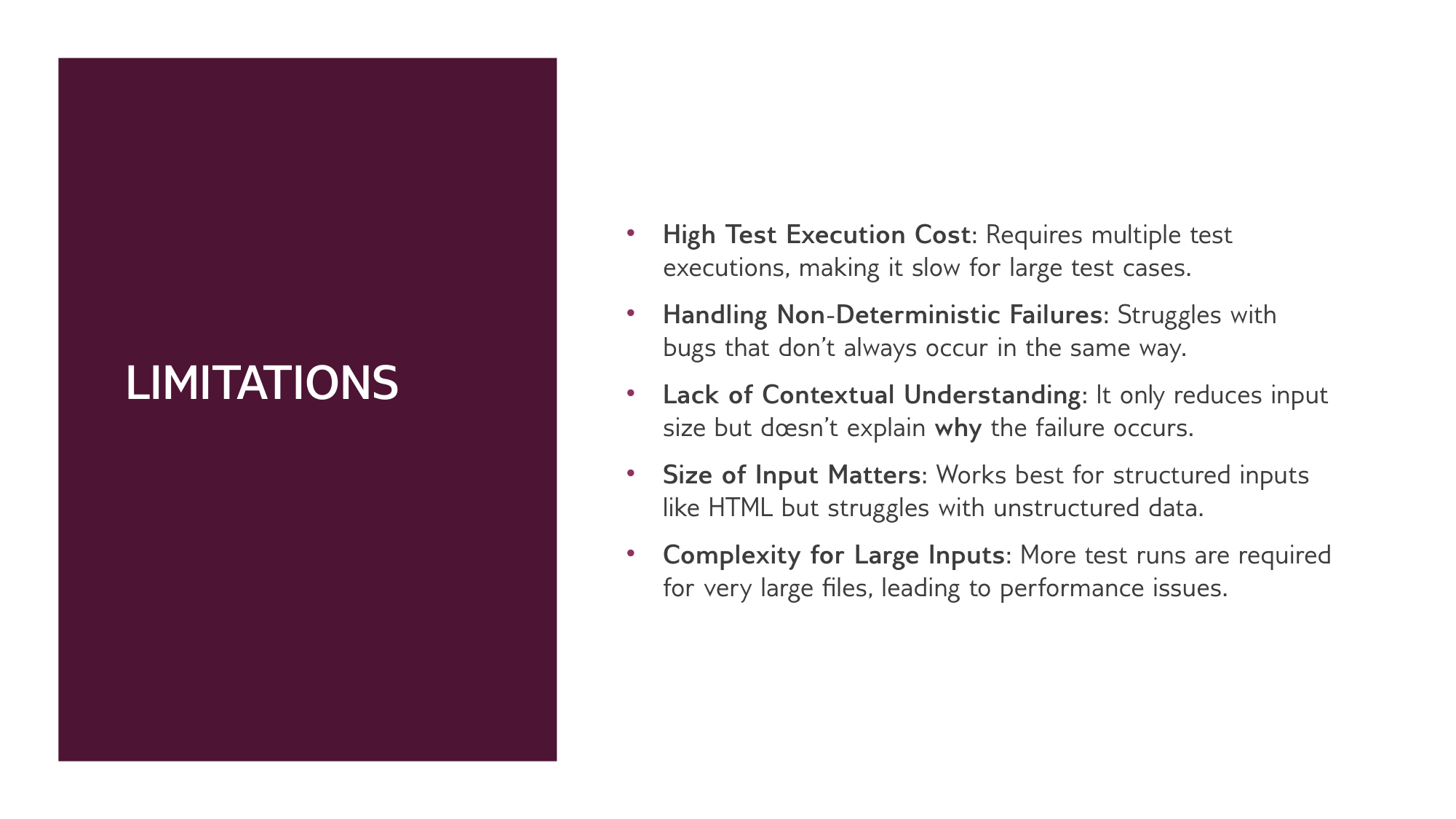

# Limitations
High Test Execution Cost: Requires multiple test executions, making it slow for large test cases.
Handling Non-Deterministic Failures: Struggles with bugs that don’t always occur in the same way.
Lack of Contextual Understanding: It only reduces input size but doesn’t explain why the failure occurs.
Size of Input Matters: Works best for structured inputs like HTML but struggles with unstructured data.
Complexity for Large Inputs: More test runs are required for very large files, leading to performance issues.